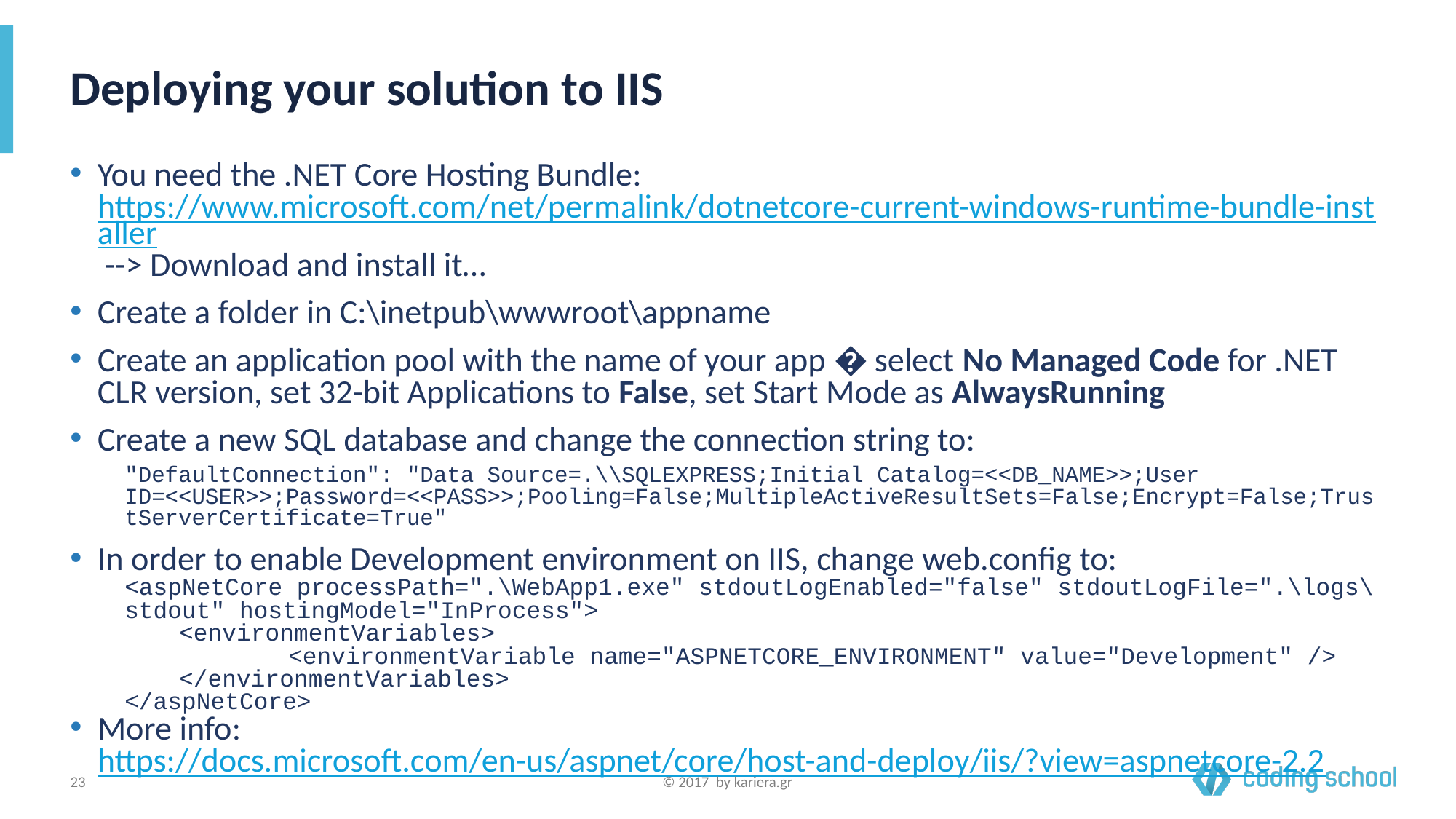

# Deploying your solution to IIS
You need the .NET Core Hosting Bundle: https://www.microsoft.com/net/permalink/dotnetcore-current-windows-runtime-bundle-installer --> Download and install it…
Create a folder in C:\inetpub\wwwroot\appname
Create an application pool with the name of your app � select No Managed Code for .NET CLR version, set 32-bit Applications to False, set Start Mode as AlwaysRunning
Create a new SQL database and change the connection string to:
"DefaultConnection": "Data Source=.\\SQLEXPRESS;Initial Catalog=<<DB_NAME>>;User ID=<<USER>>;Password=<<PASS>>;Pooling=False;MultipleActiveResultSets=False;Encrypt=False;TrustServerCertificate=True"
In order to enable Development environment on IIS, change web.config to:
<aspNetCore processPath=".\WebApp1.exe" stdoutLogEnabled="false" stdoutLogFile=".\logs\stdout" hostingModel="InProcess">
	<environmentVariables>
		<environmentVariable name="ASPNETCORE_ENVIRONMENT" value="Development" />
	</environmentVariables>
</aspNetCore>
More info: https://docs.microsoft.com/en-us/aspnet/core/host-and-deploy/iis/?view=aspnetcore-2.2
23
© 2017  by kariera.gr